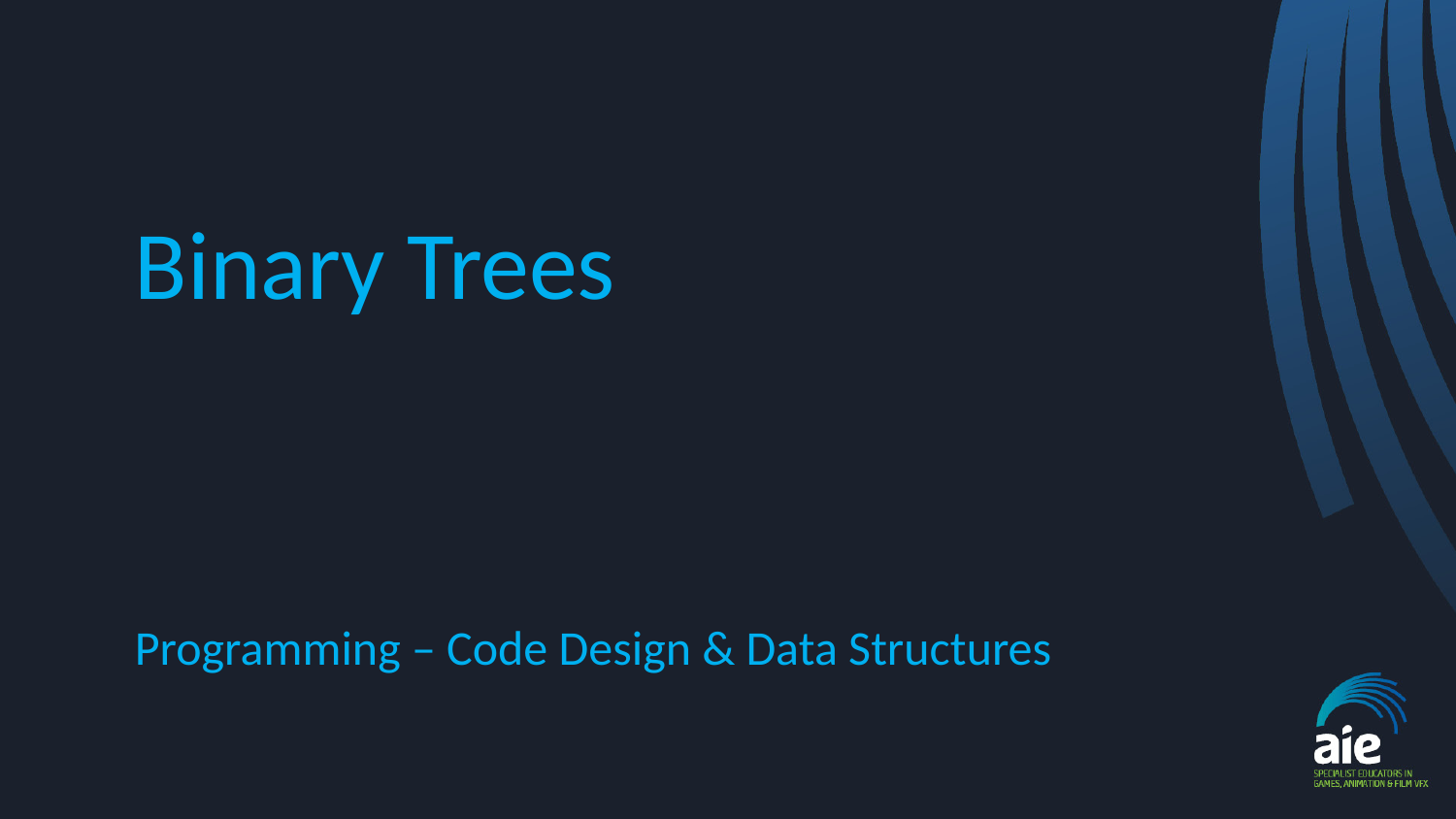

# Binary Trees

Programming – Code Design & Data Structures